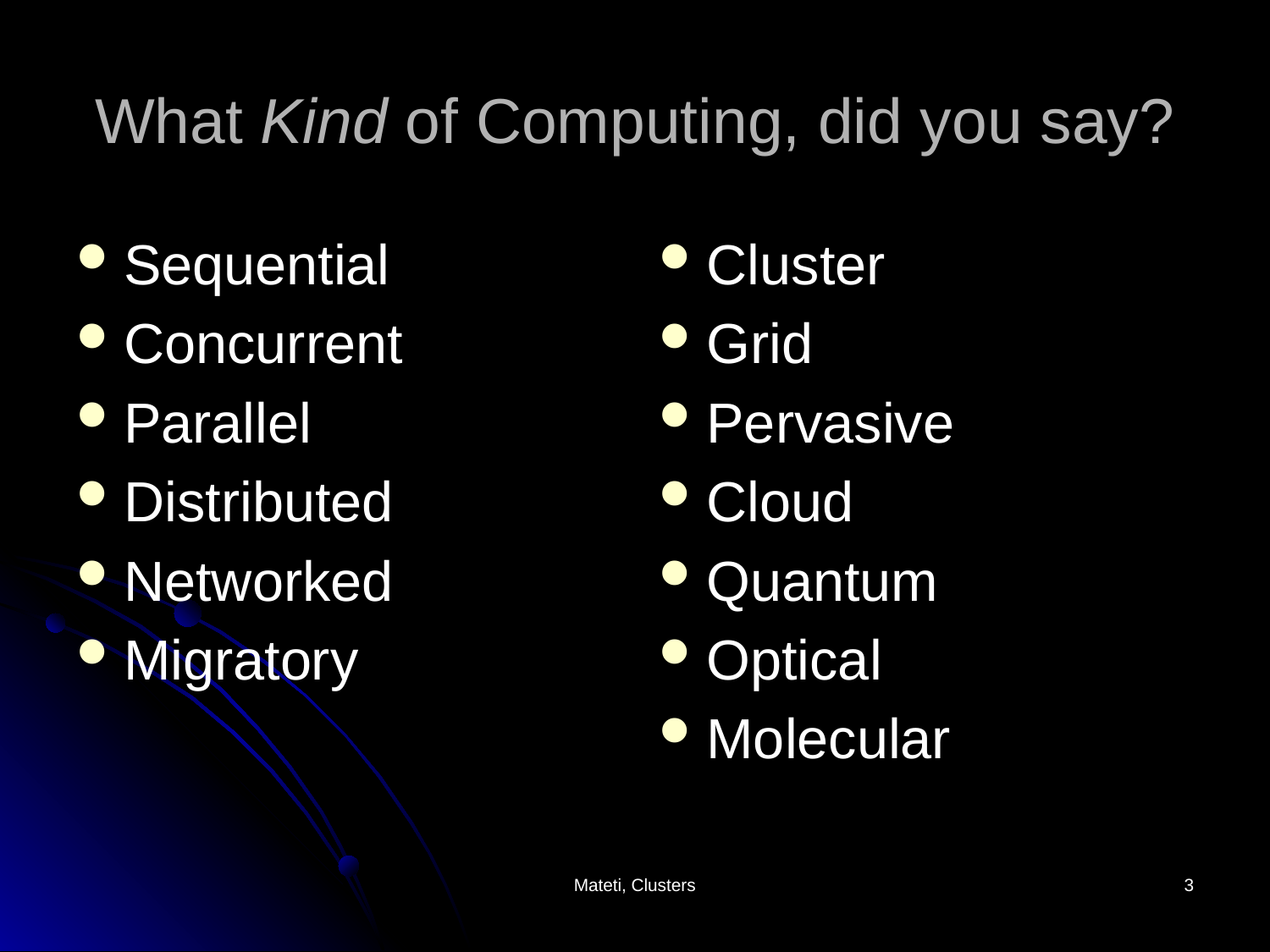

# What Kind of Computing, did you say?
Sequential
Concurrent
Parallel
Distributed
Networked
Migratory
Cluster
Grid
Pervasive
Cloud
Quantum
Optical
Molecular
Mateti, Clusters
3